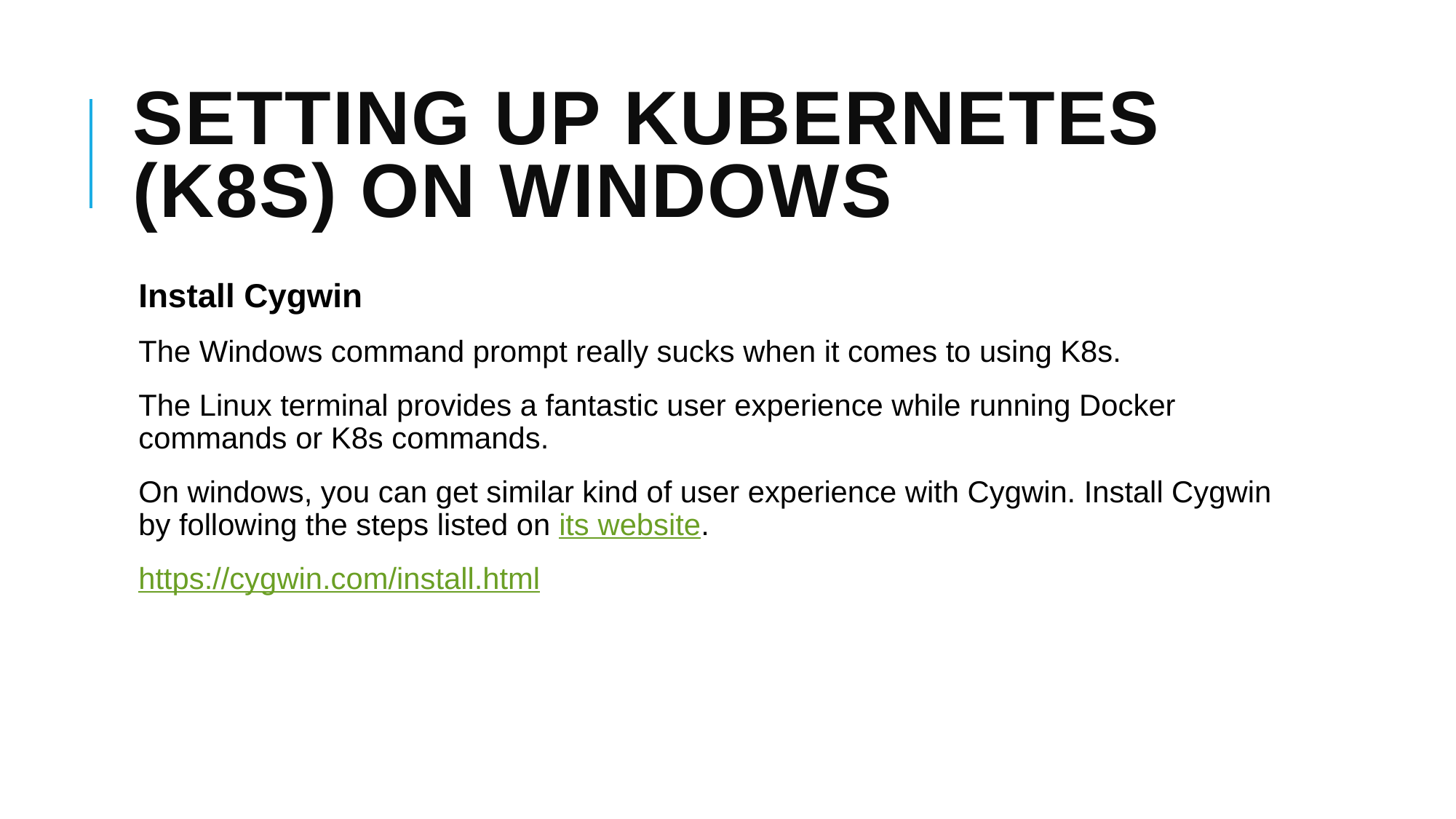

# Setting Up Kubernetes (K8s) on Windows
Install Cygwin
The Windows command prompt really sucks when it comes to using K8s.
The Linux terminal provides a fantastic user experience while running Docker commands or K8s commands.
On windows, you can get similar kind of user experience with Cygwin. Install Cygwin by following the steps listed on its website.
https://cygwin.com/install.html